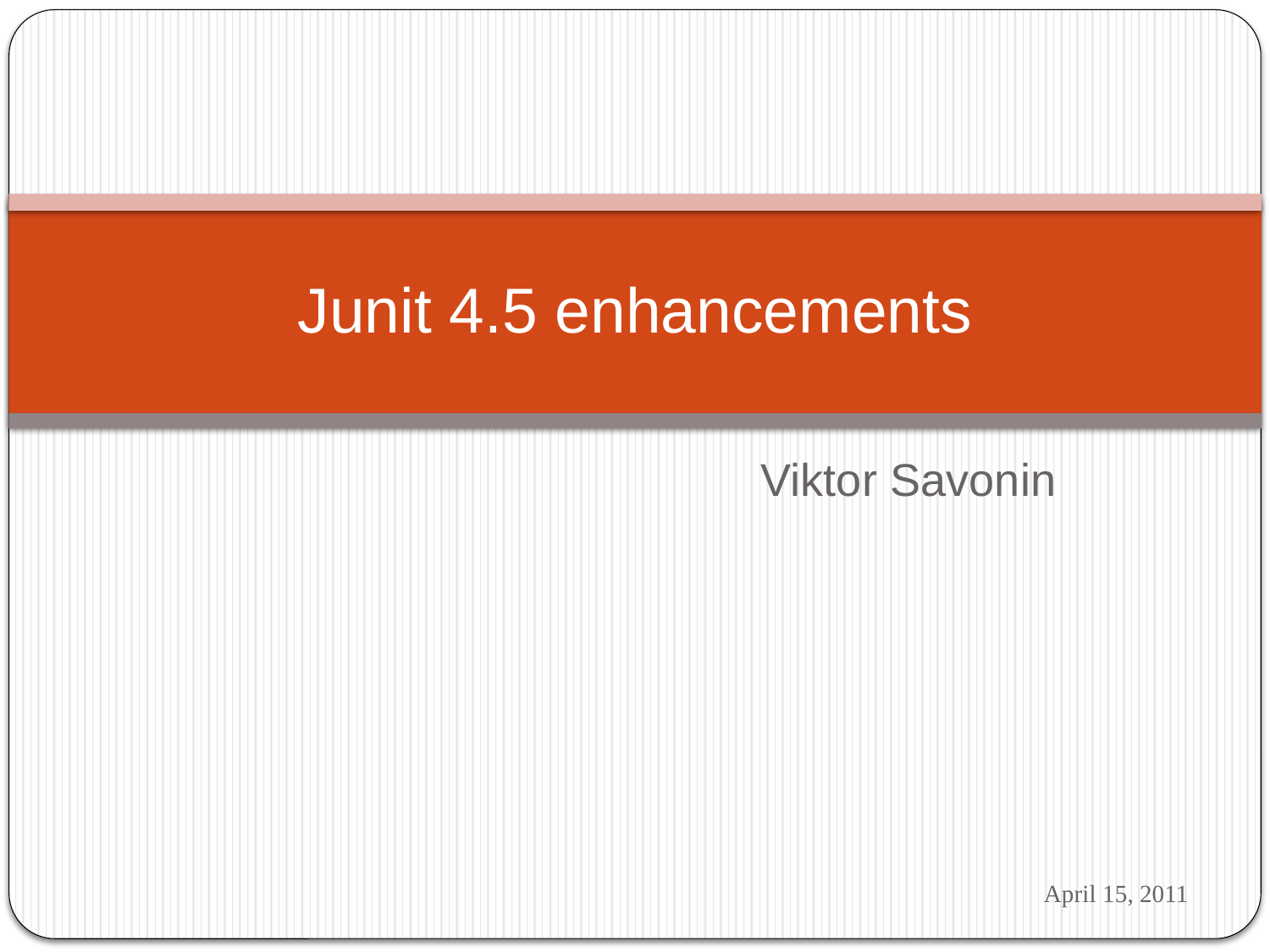

# Junit 4.5 enhancements
Viktor Savonin
April 15, 2011